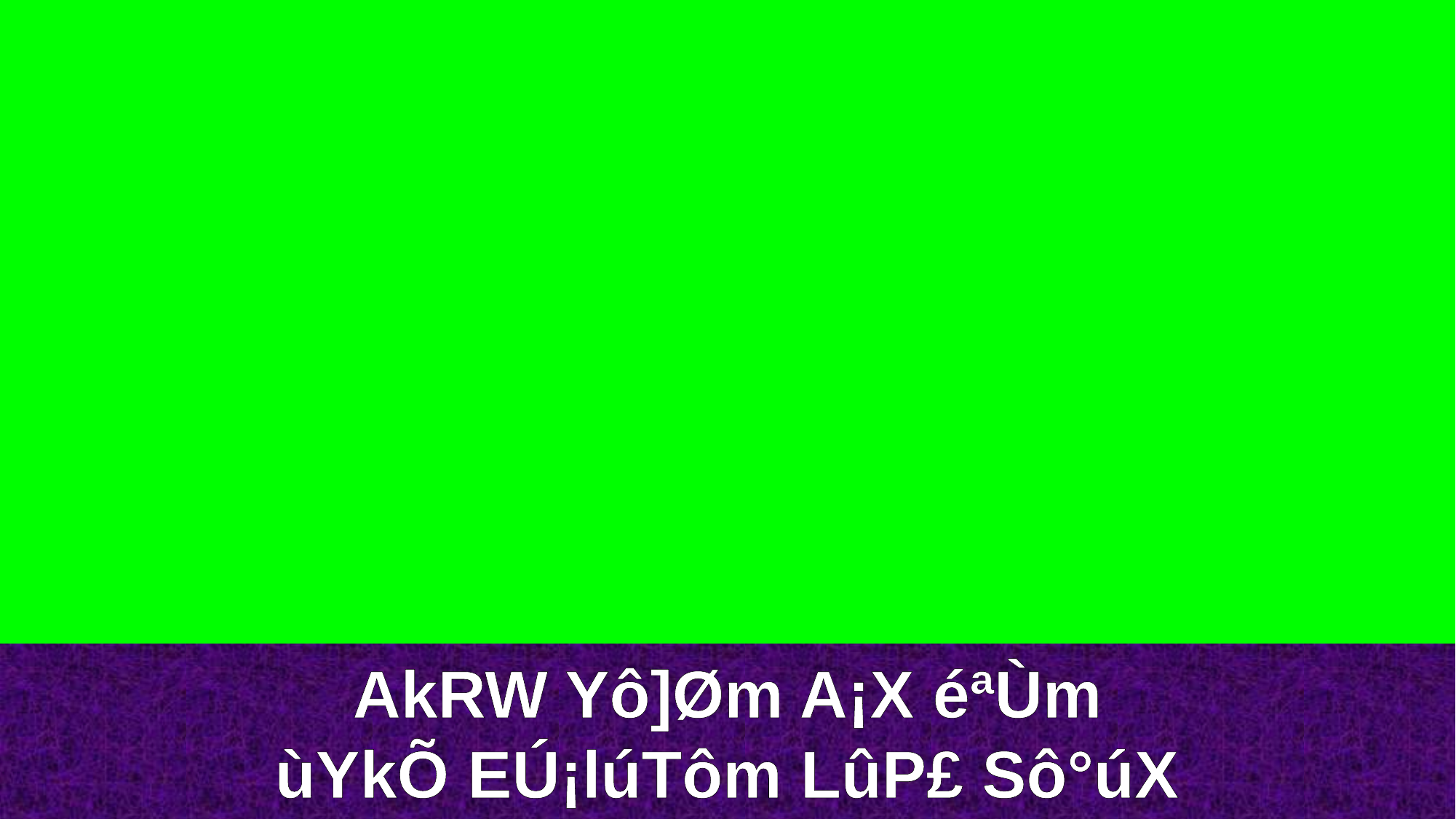

AkRW Yô]Øm A¡X éªÙm
ùYkÕ EÚ¡lúTôm LûP£ Sô°úX